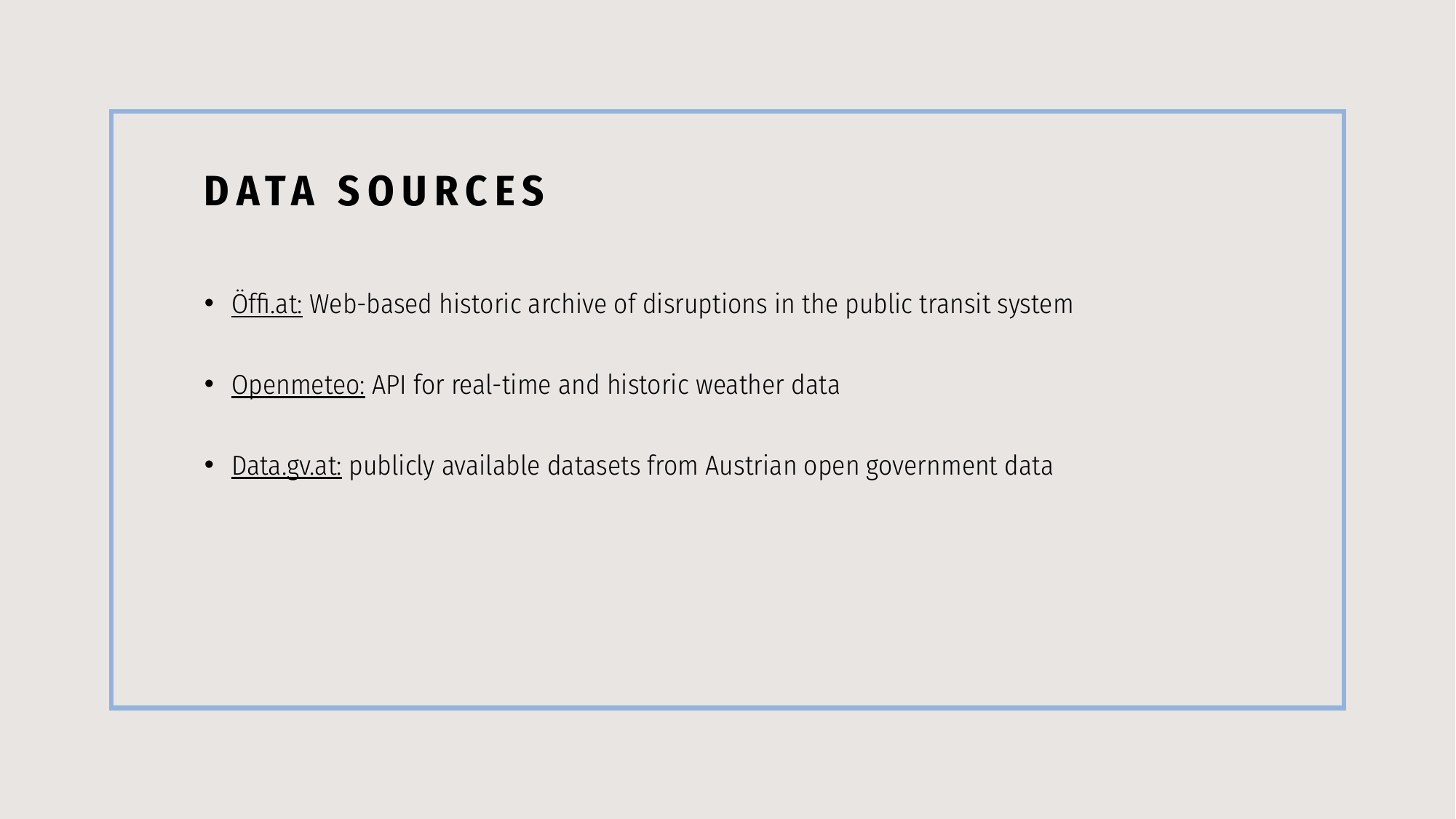

# DATA SOURCES
Öffi.at: Web-based historic archive of disruptions in the public transit system
Openmeteo: API for real-time and historic weather data
Data.gv.at: publicly available datasets from Austrian open government data